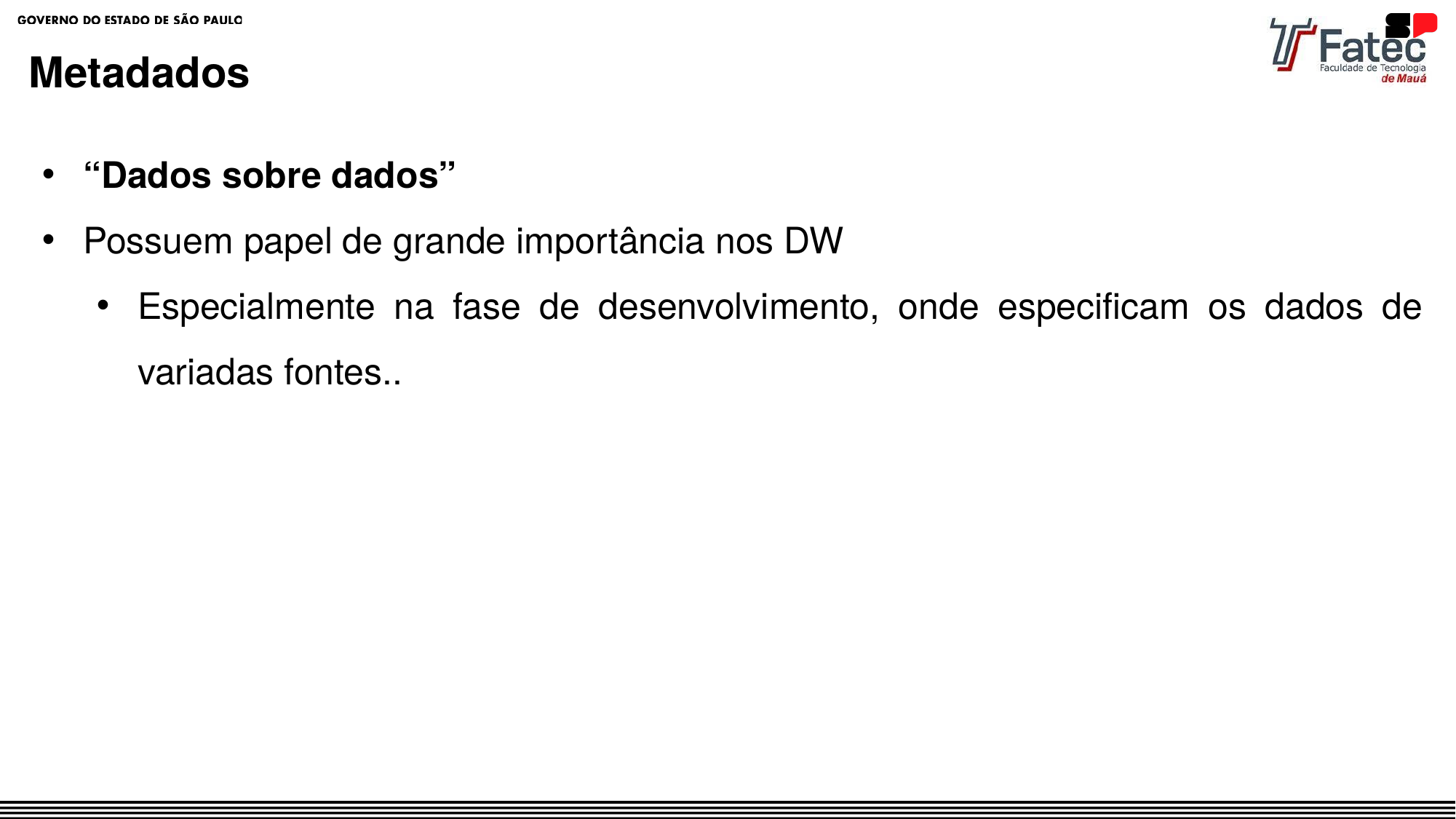

Metadados
“Dados sobre dados”
Possuem papel de grande importância nos DW
Especialmente na fase de desenvolvimento, onde especificam os dados de variadas fontes..